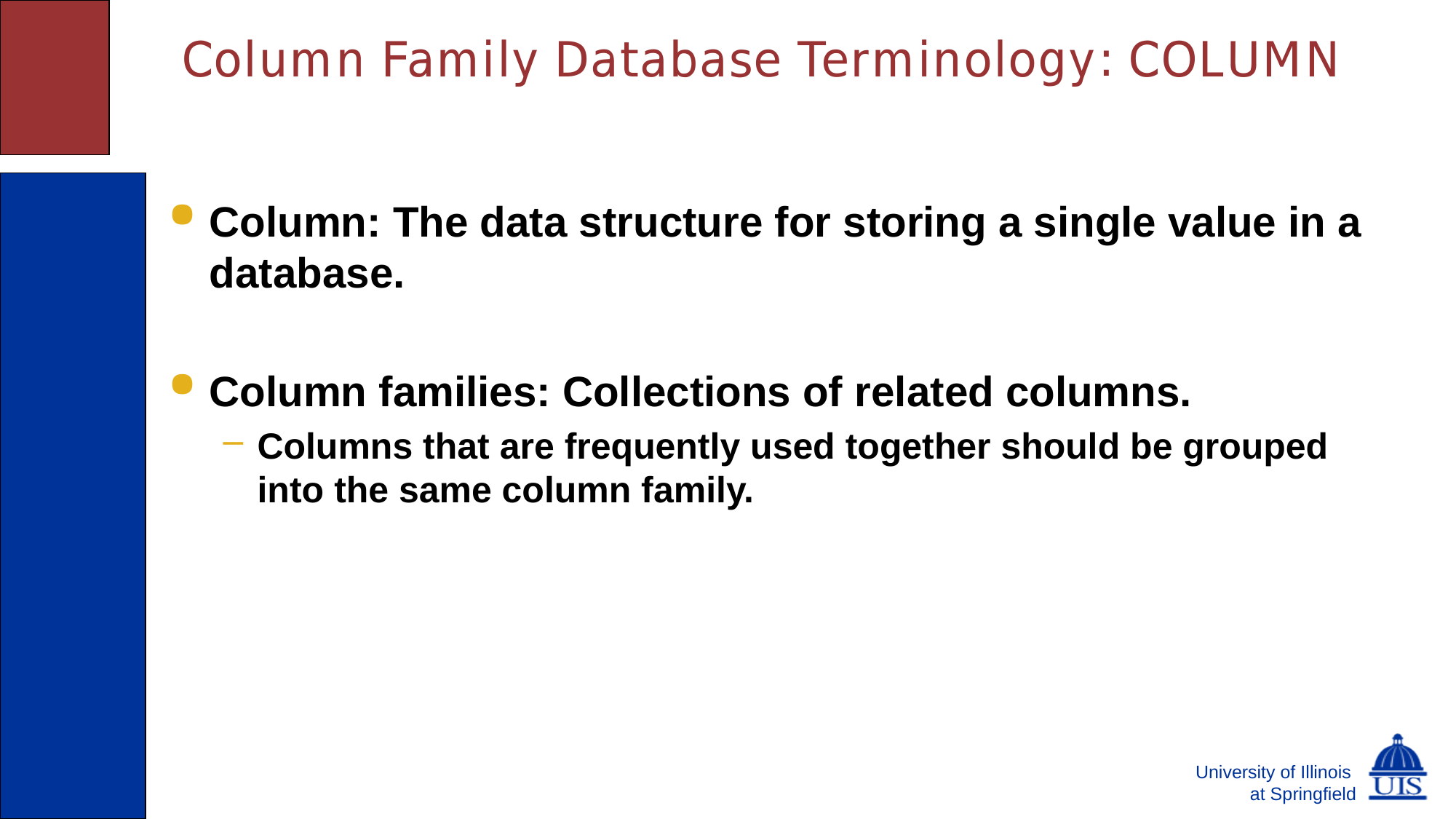

# Column Family Database Terminology: COLUMN
Column: The data structure for storing a single value in a database.

Column families: Collections of related columns.
Columns that are frequently used together should be grouped into the same column family.